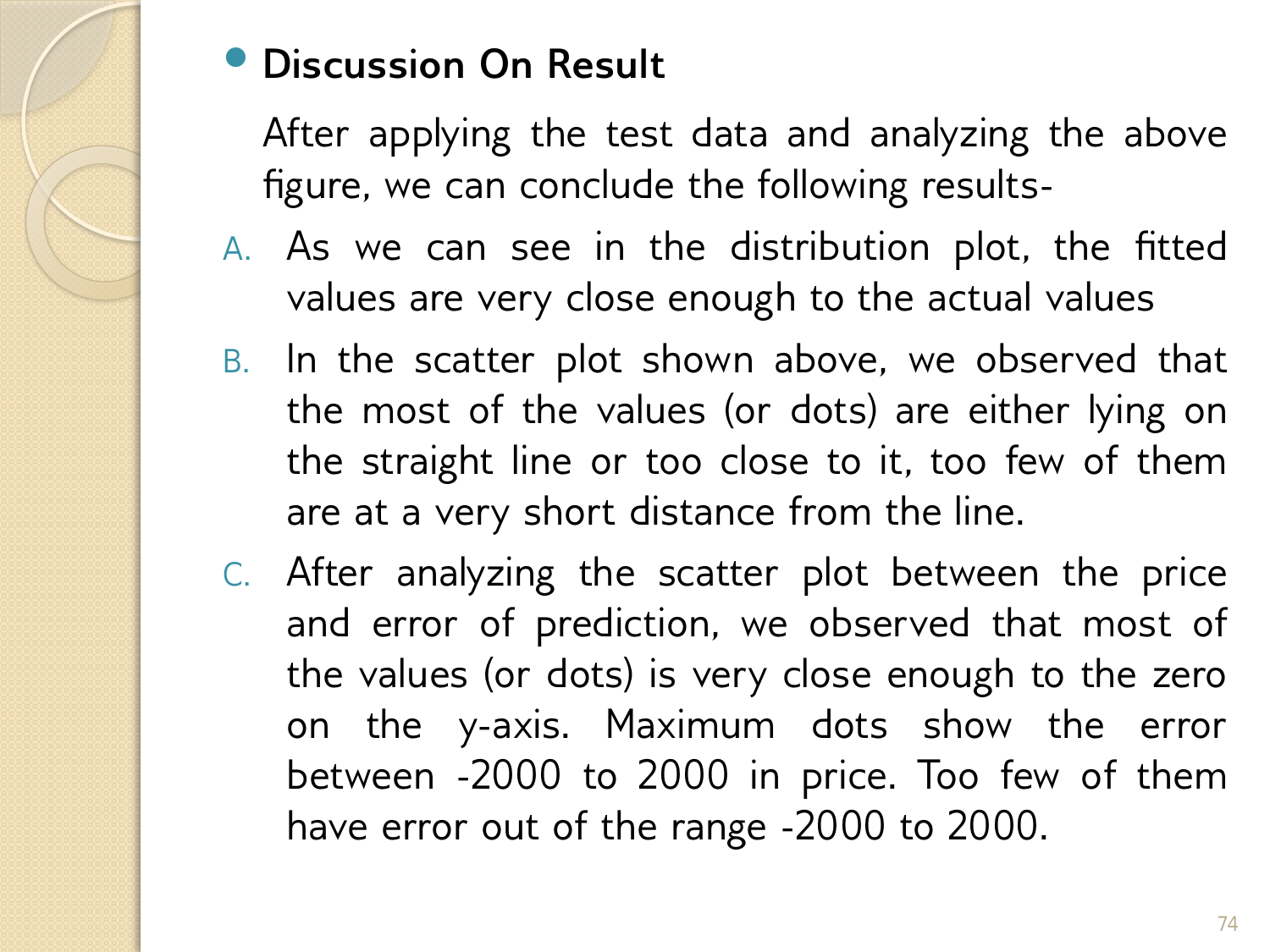

Discussion On Result
	After applying the test data and analyzing the above figure, we can conclude the following results-
As we can see in the distribution plot, the fitted values are very close enough to the actual values
In the scatter plot shown above, we observed that the most of the values (or dots) are either lying on the straight line or too close to it, too few of them are at a very short distance from the line.
After analyzing the scatter plot between the price and error of prediction, we observed that most of the values (or dots) is very close enough to the zero on the y-axis. Maximum dots show the error between -2000 to 2000 in price. Too few of them have error out of the range -2000 to 2000.

74